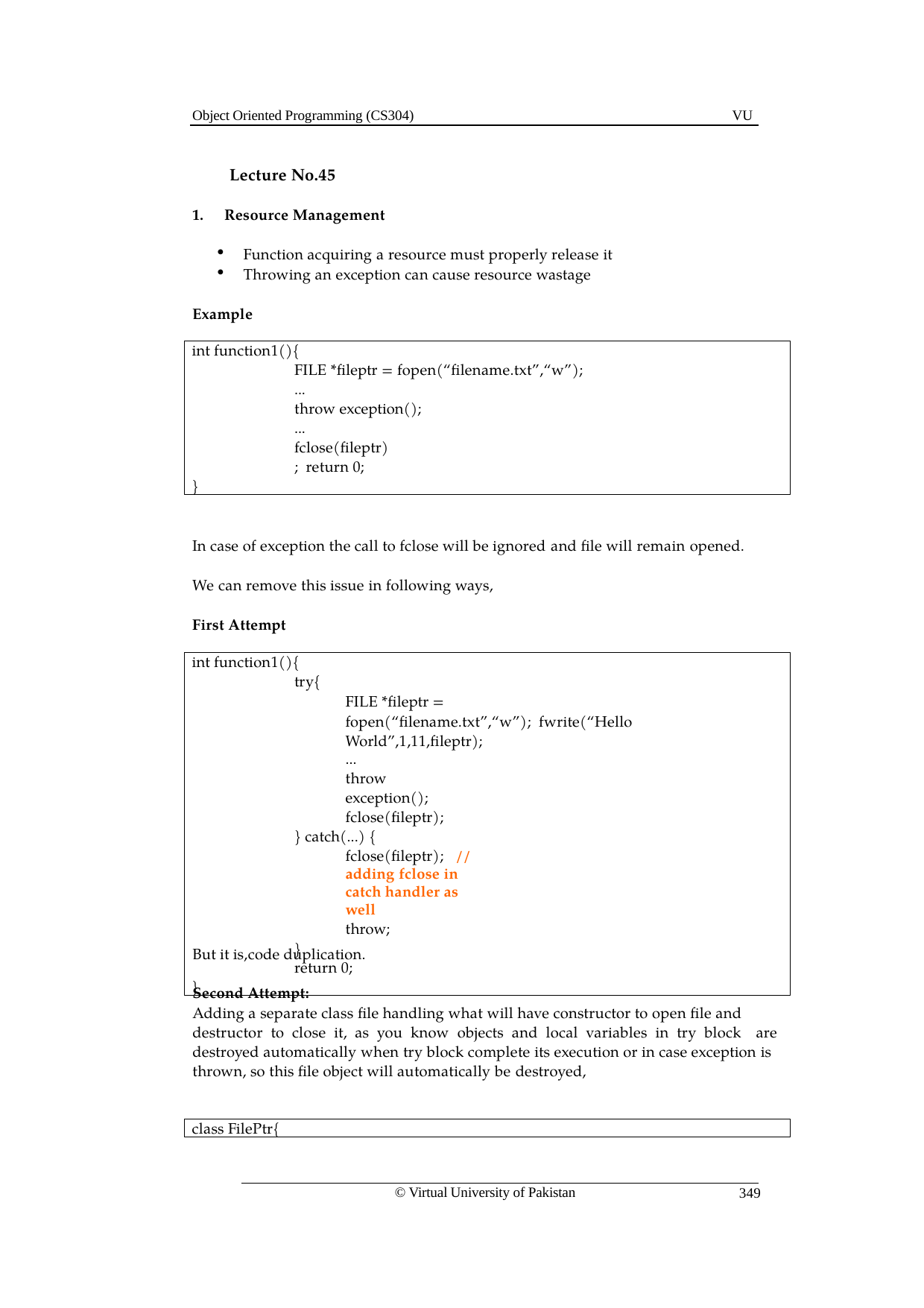

Object Oriented Programming (CS304)
VU

Lecture No.45

Resource Management

Function acquiring a resource must properly release it
Throwing an exception can cause resource wastage

Example
int function1(){
FILE *fileptr = fopen(“filename.txt”,“w”);
...
throw exception();
...
fclose(fileptr);  return 0;
}
In case of exception the call to fclose will be ignored and file will remain opened.

We can remove this issue in following ways,

First Attempt
int function1(){
try{
FILE *fileptr = fopen(“filename.txt”,“w”);  fwrite(“Hello World”,1,11,fileptr);
...
throw exception();  fclose(fileptr);
} catch(...) {
fclose(fileptr);   // adding fclose in catch handler as well
throw;
}
return 0;
}
But it is,code duplication.

Second Attempt:
Adding a separate class file handling what will have constructor to open file and  destructor  to  close  it,  as  you  know  objects  and  local  variables  in  try  block   are
destroyed automatically when try block complete its execution or in case exception is  thrown, so this file object will automatically be destroyed,
class FilePtr{
© Virtual University of Pakistan

349